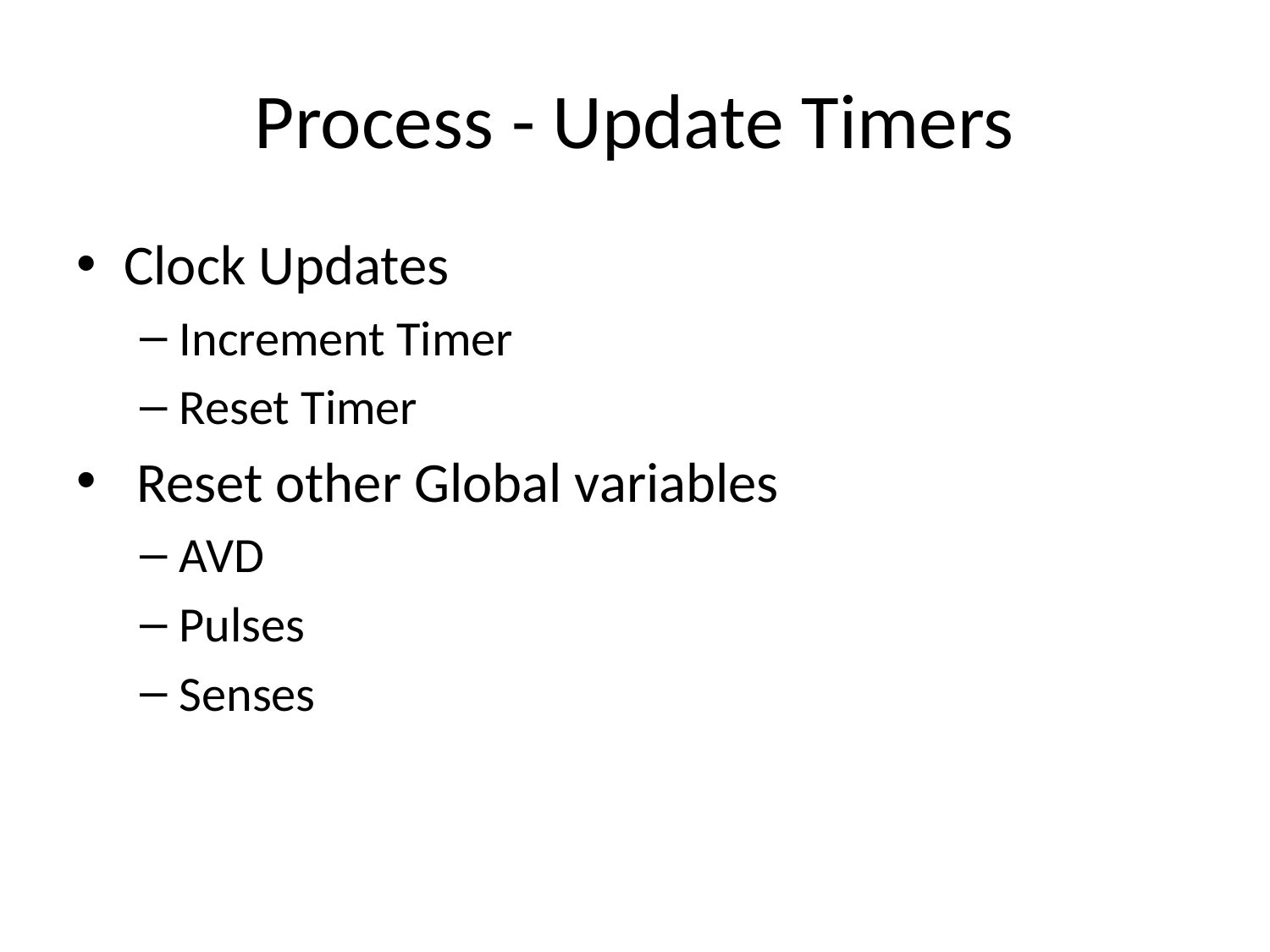

# Process - Update Timers
Clock Updates
Increment Timer
Reset Timer
 Reset other Global variables
AVD
Pulses
Senses